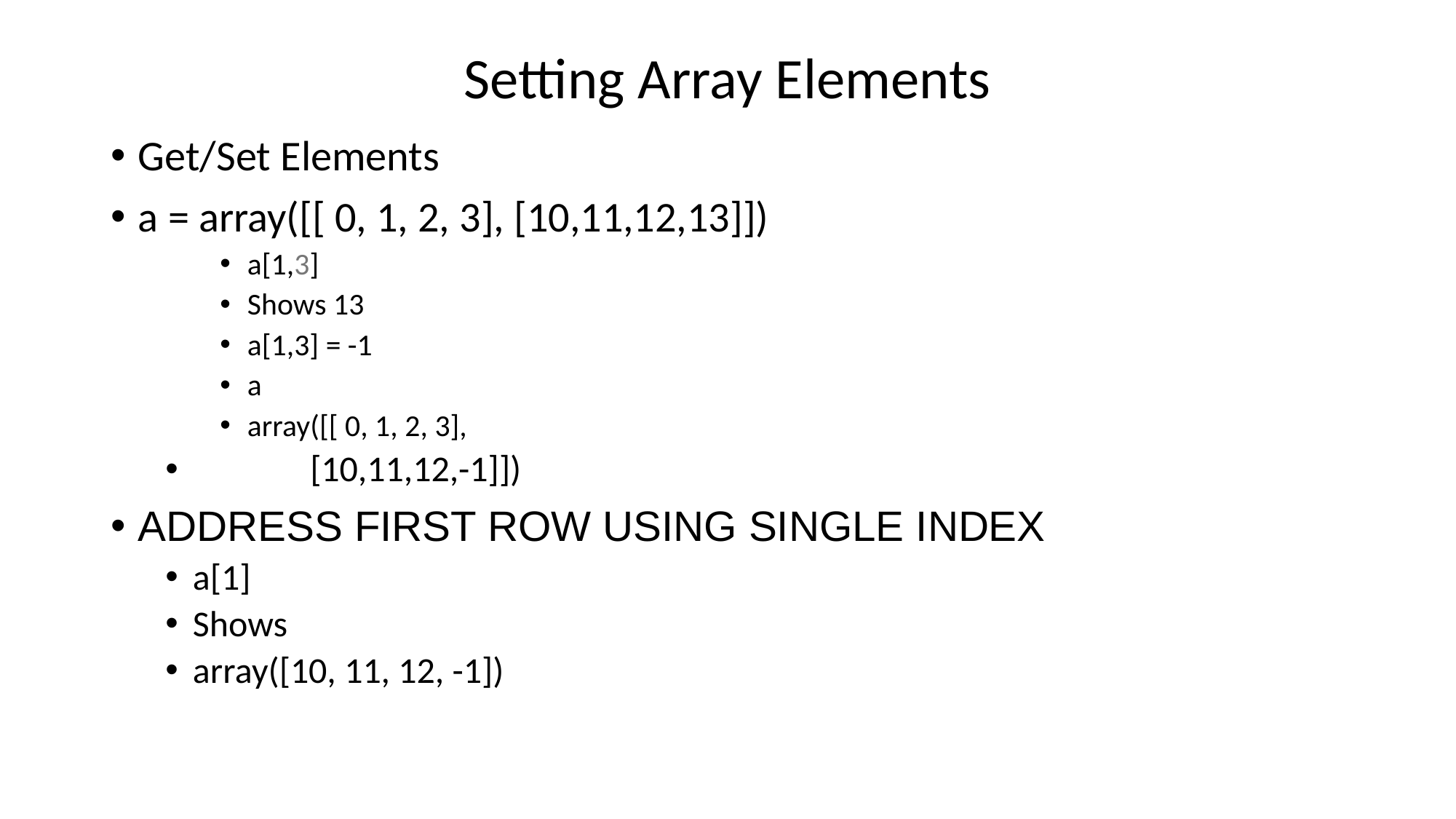

# Setting Array Elements
Get/Set Elements
a = array([[ 0, 1, 2, 3], [10,11,12,13]])
a[1,3]
Shows 13
a[1,3] = -1
a
array([[ 0, 1, 2, 3],
      	 [10,11,12,-1]])
ADDRESS FIRST ROW USING SINGLE INDEX
a[1]
Shows
array([10, 11, 12, -1])